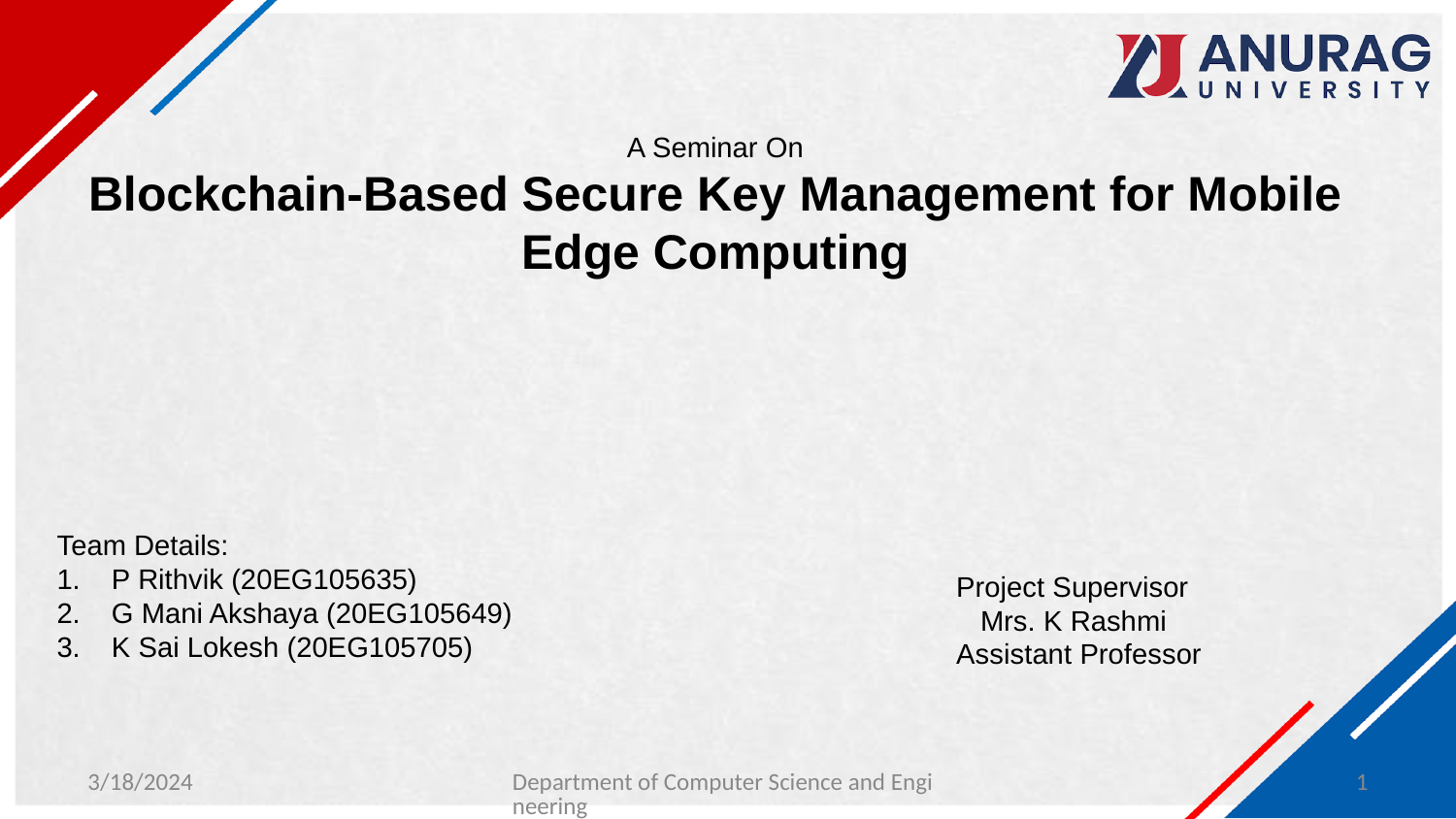

# A Seminar On Blockchain-Based Secure Key Management for Mobile Edge Computing

Team Details:
P Rithvik (20EG105635)
G Mani Akshaya (20EG105649)
K Sai Lokesh (20EG105705)
Project Supervisor
   Mrs. K Rashmi
Assistant Professor
3/18/2024
Department of Computer Science and Engineering
1